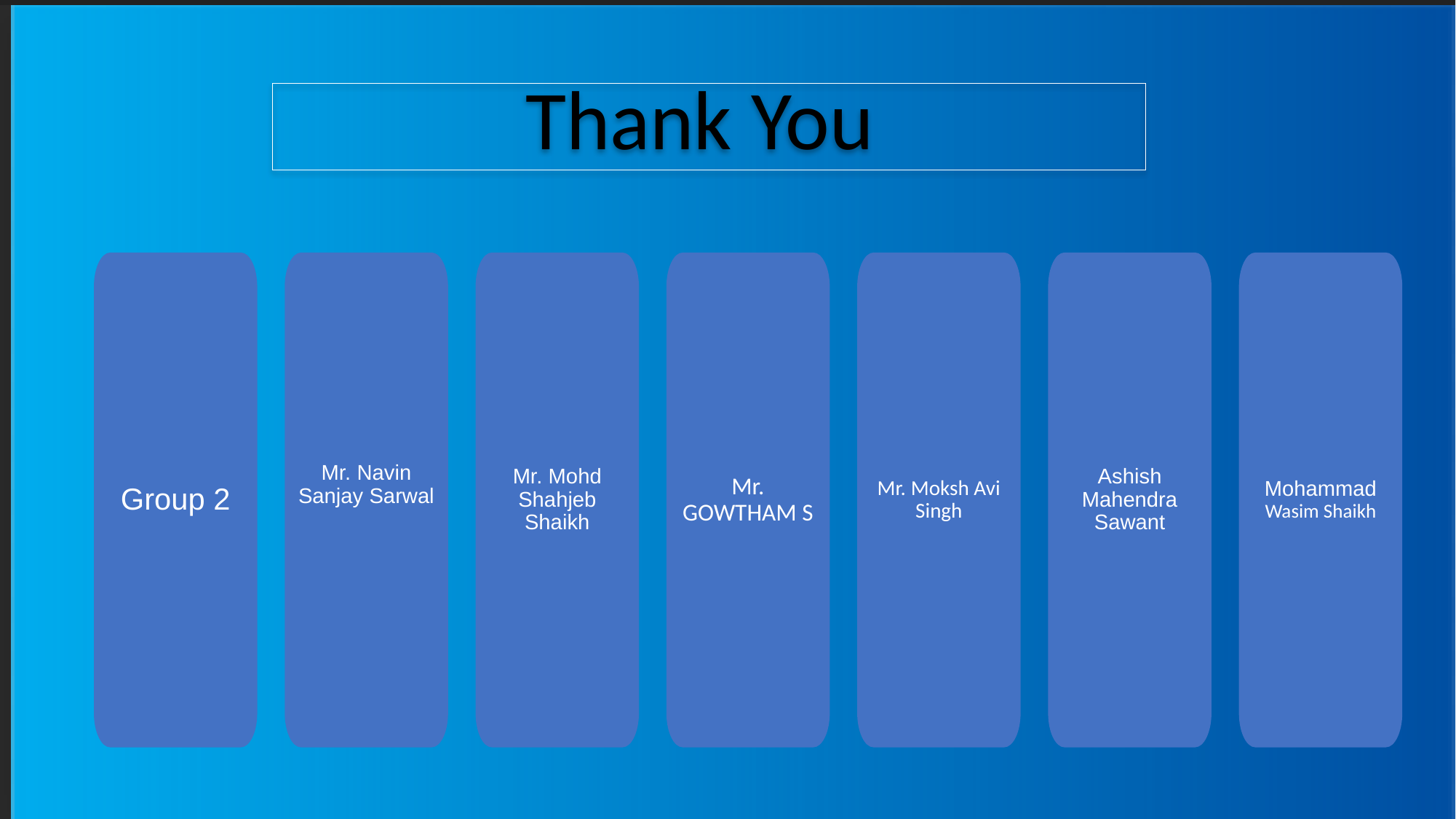

# Thank You

Group 2
Mr. Navin Sanjay Sarwal

Mr. Mohd Shahjeb Shaikh
Mr. GOWTHAM S
Mr. Moksh Avi Singh
Ashish Mahendra Sawant
Mohammad Wasim Shaikh